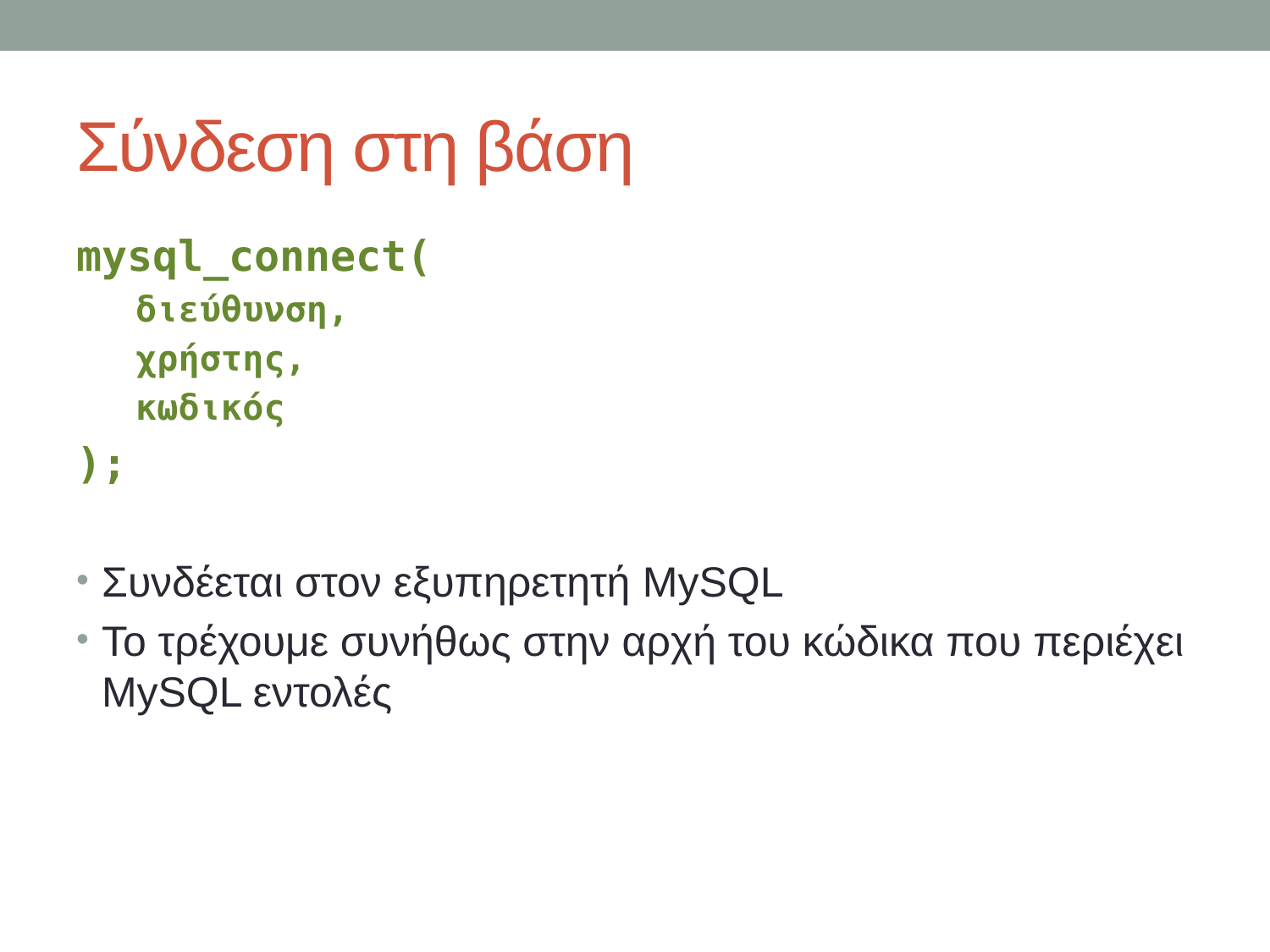

# Σύνδεση στη βάση
mysql_connect(
 διεύθυνση,
 χρήστης,
 κωδικός
);

Συνδέεται στον εξυπηρετητή MySQL
Το τρέχουμε συνήθως στην αρχή του κώδικα που περιέχει MySQL εντολές